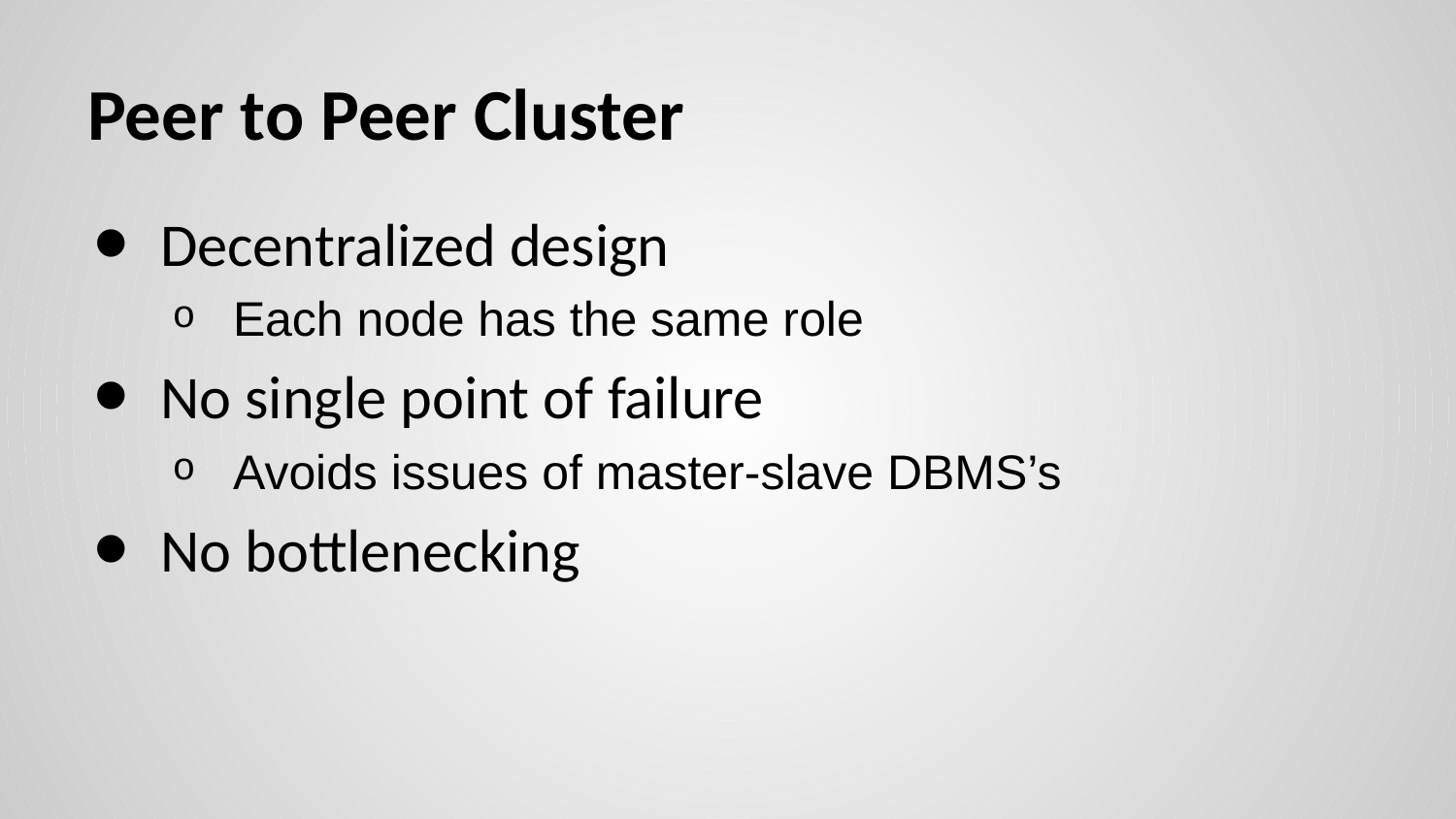

# Peer to Peer Cluster
Decentralized design
Each node has the same role
No single point of failure
Avoids issues of master-slave DBMS’s
No bottlenecking